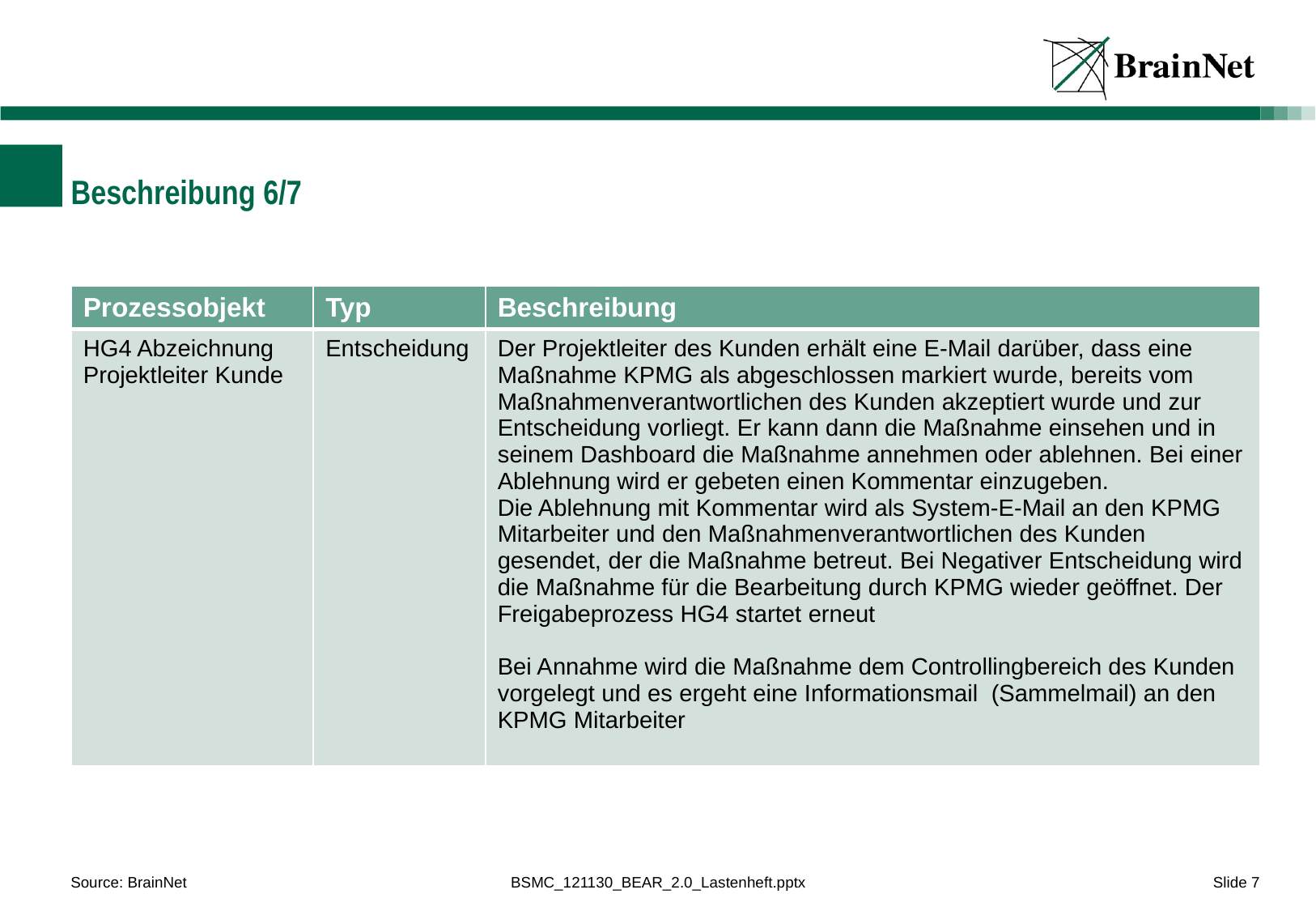

Beschreibung 6/7

| Prozessobjekt | Typ | Beschreibung |
| --- | --- | --- |
| HG4 Abzeichnung Projektleiter Kunde | Entscheidung | Der Projektleiter des Kunden erhält eine E-Mail darüber, dass eine Maßnahme KPMG als abgeschlossen markiert wurde, bereits vom Maßnahmenverantwortlichen des Kunden akzeptiert wurde und zur Entscheidung vorliegt. Er kann dann die Maßnahme einsehen und in seinem Dashboard die Maßnahme annehmen oder ablehnen. Bei einer Ablehnung wird er gebeten einen Kommentar einzugeben. Die Ablehnung mit Kommentar wird als System-E-Mail an den KPMG Mitarbeiter und den Maßnahmenverantwortlichen des Kunden gesendet, der die Maßnahme betreut. Bei Negativer Entscheidung wird die Maßnahme für die Bearbeitung durch KPMG wieder geöffnet. Der Freigabeprozess HG4 startet erneut Bei Annahme wird die Maßnahme dem Controllingbereich des Kunden vorgelegt und es ergeht eine Informationsmail (Sammelmail) an den KPMG Mitarbeiter |